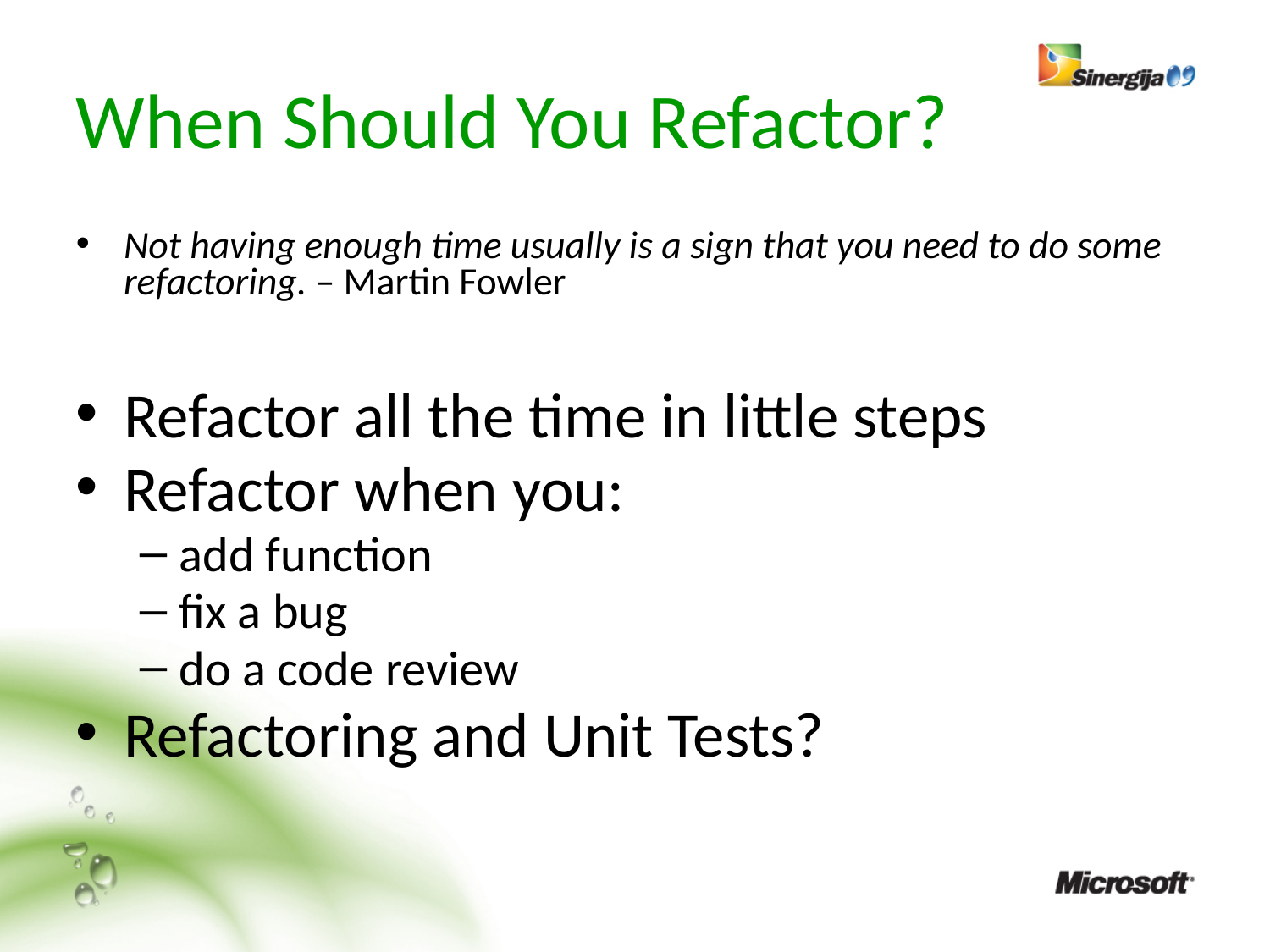

# When Should You Refactor?
Not having enough time usually is a sign that you need to do some refactoring. – Martin Fowler

Refactor all the time in little steps
Refactor when you:
add function
fix a bug
do a code review
Refactoring and Unit Tests?